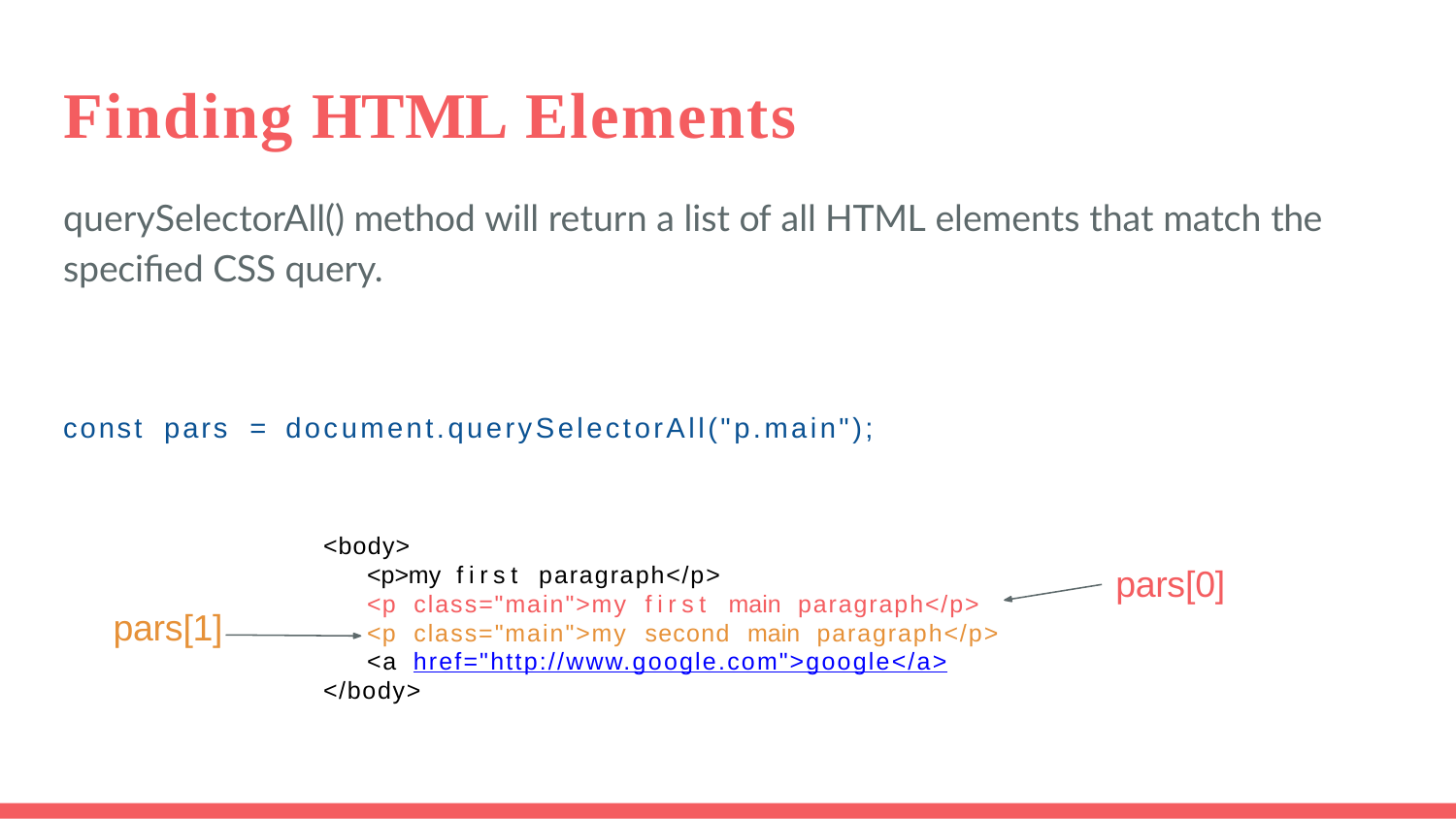

# Finding HTML Elements
querySelectorAll() method will return a list of all HTML elements that match the specified CSS query.
const  pars  =  document.querySelectorAll("p.main");
<body>
<p>my first paragraph</p>
pars[0]

<p class="main">my first main paragraph</p>
pars[1]
<p class="main">my second main paragraph</p>

<a href="http://www.google.com">google</a>
</body>